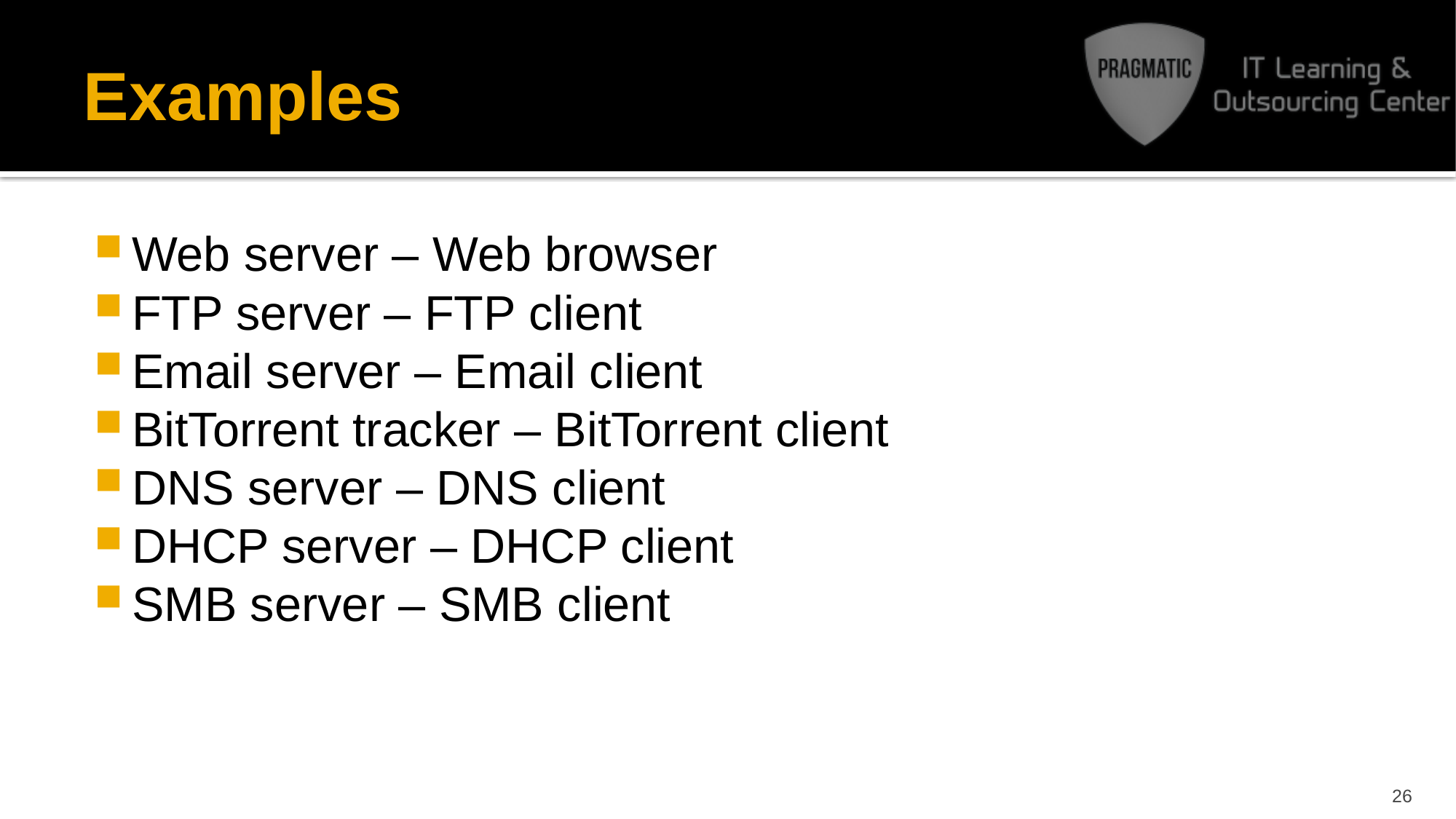

# Examples
Web server – Web browser
FTP server – FTP client
Email server – Email client
BitTorrent tracker – BitTorrent client
DNS server – DNS client
DHCP server – DHCP client
SMB server – SMB client

26